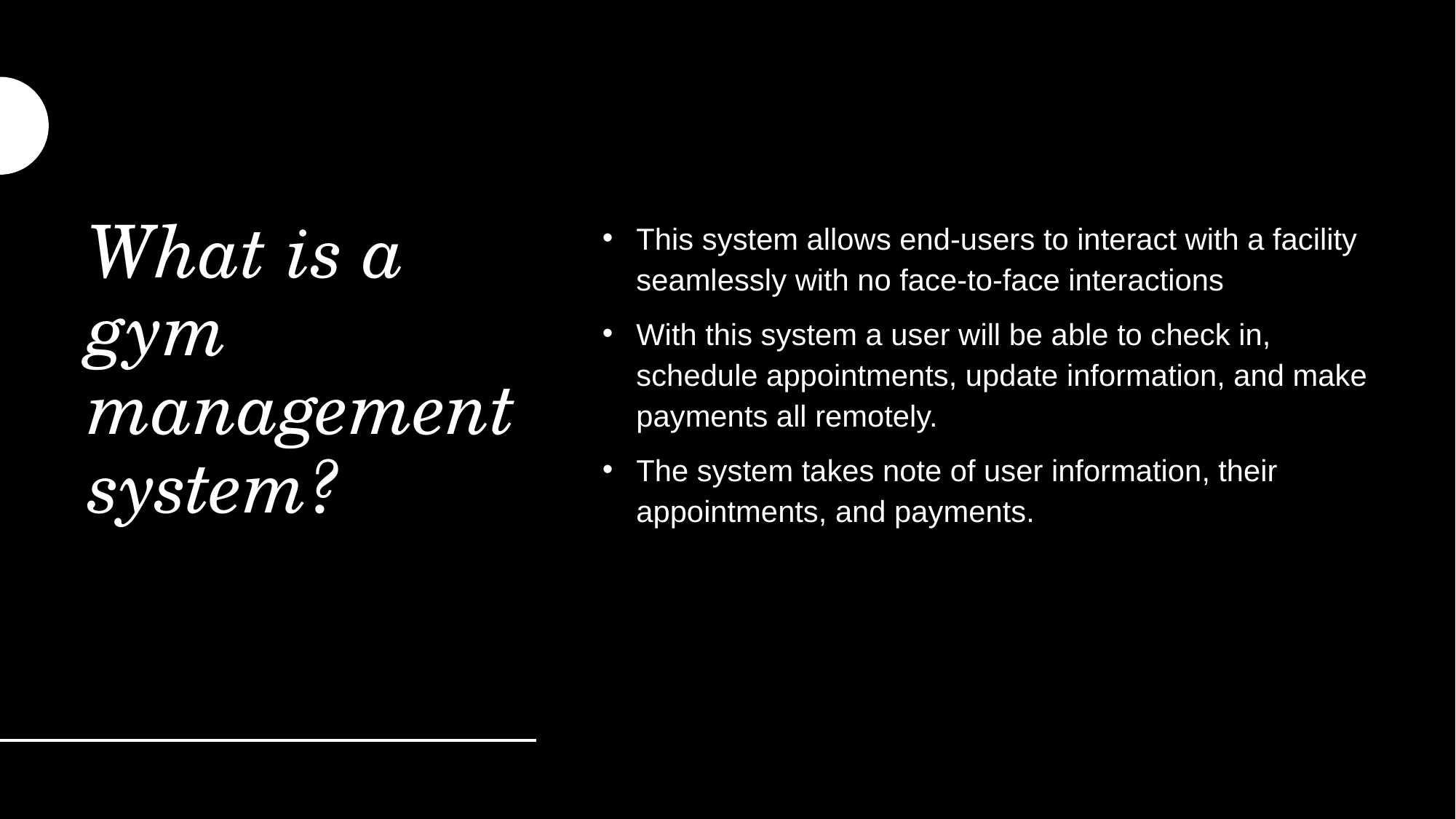

# What is a gym management system?
This system allows end-users to interact with a facility seamlessly with no face-to-face interactions
With this system a user will be able to check in, schedule appointments, update information, and make payments all remotely.
The system takes note of user information, their appointments, and payments.